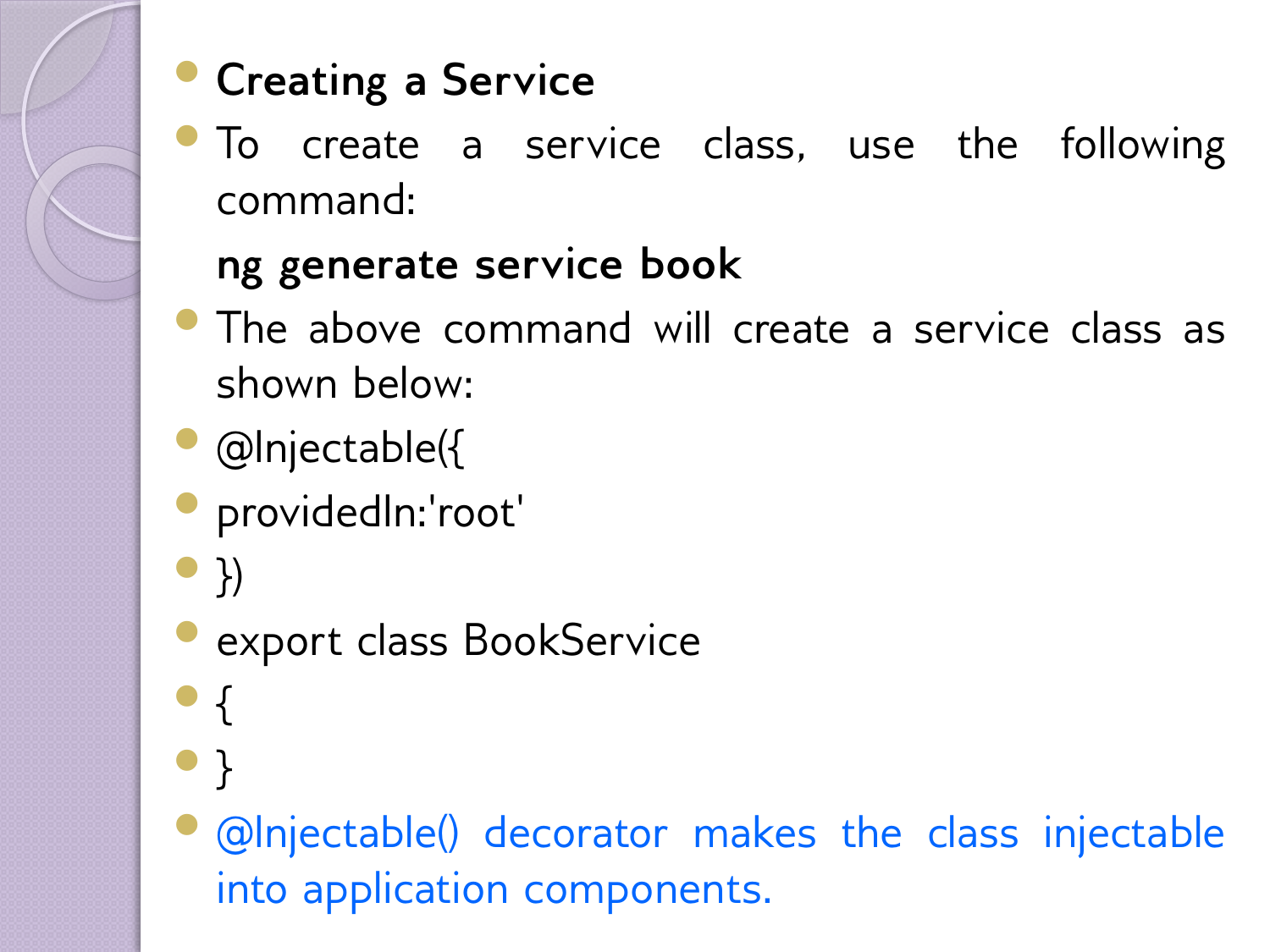

Creating a Service
To create a service class, use the following command:
			ng generate service book
The above command will create a service class as shown below:
@Injectable({
providedIn:'root'
})
export class BookService
{
}
@Injectable() decorator makes the class injectable into application components.